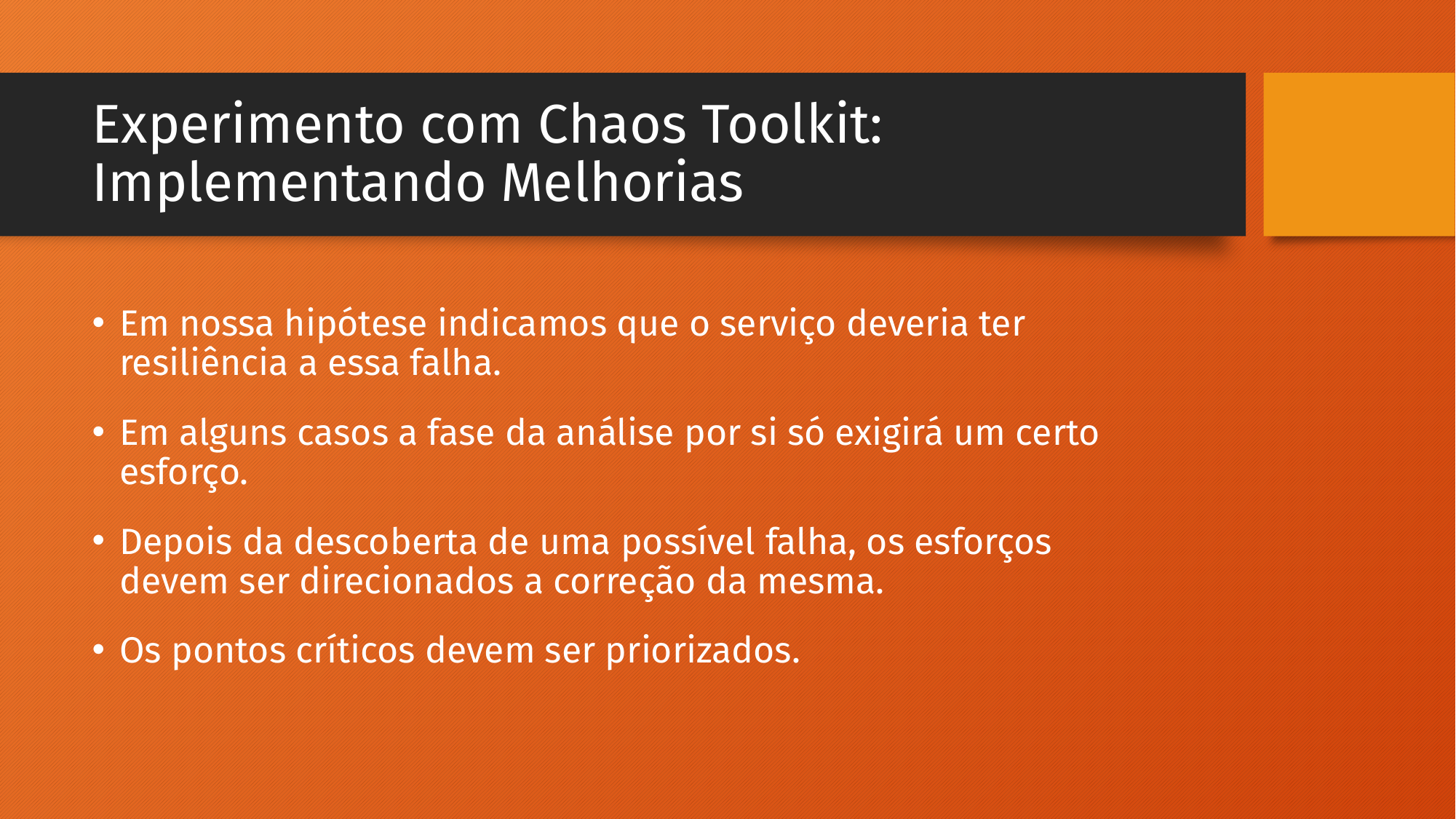

# Experimento com Chaos Toolkit: Implementando Melhorias
Em nossa hipótese indicamos que o serviço deveria ter resiliência a essa falha.
Em alguns casos a fase da análise por si só exigirá um certo esforço.
Depois da descoberta de uma possível falha, os esforços devem ser direcionados a correção da mesma.
Os pontos críticos devem ser priorizados.